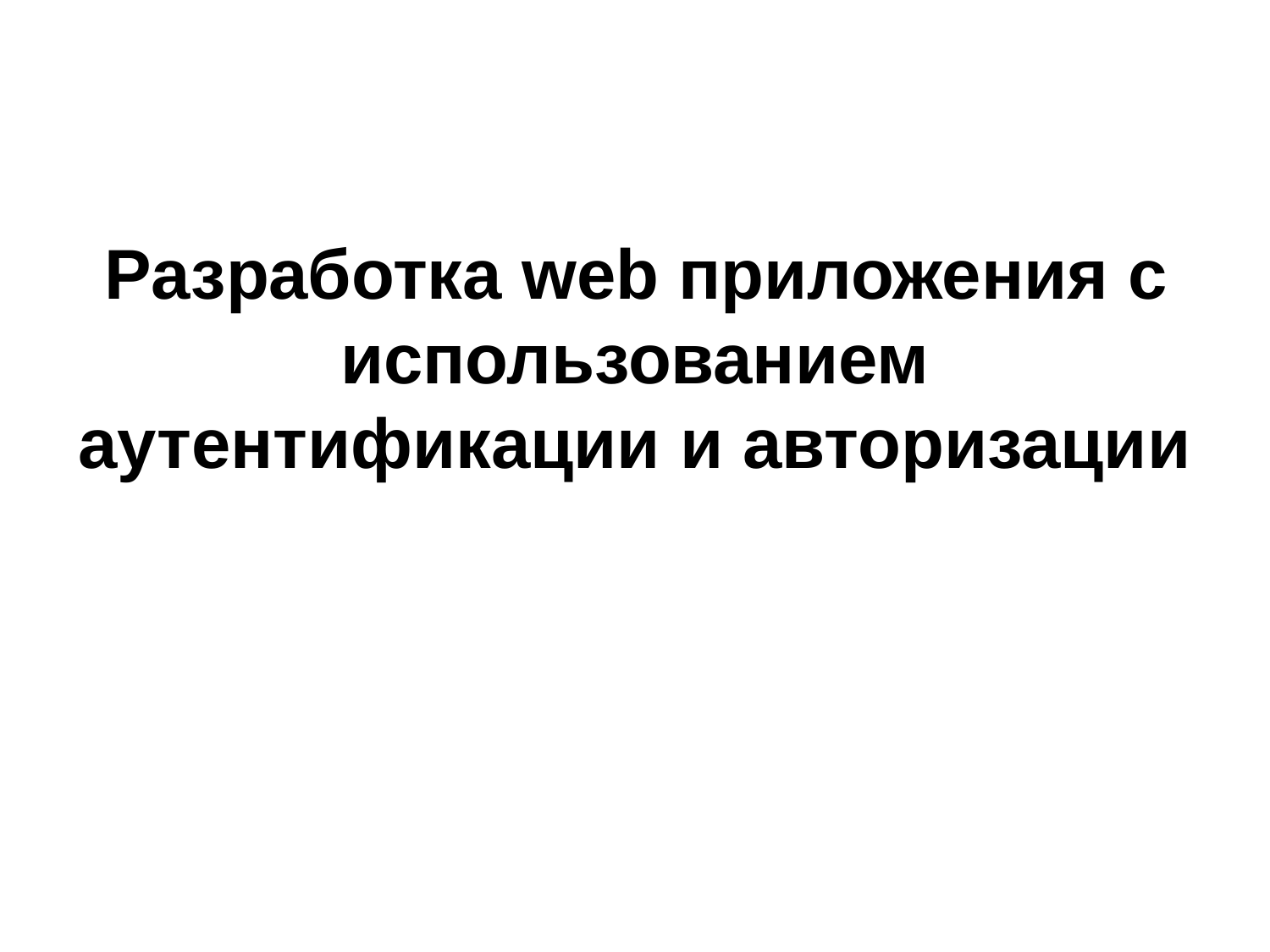

Разработка web приложения с использованием аутентификации и авторизации